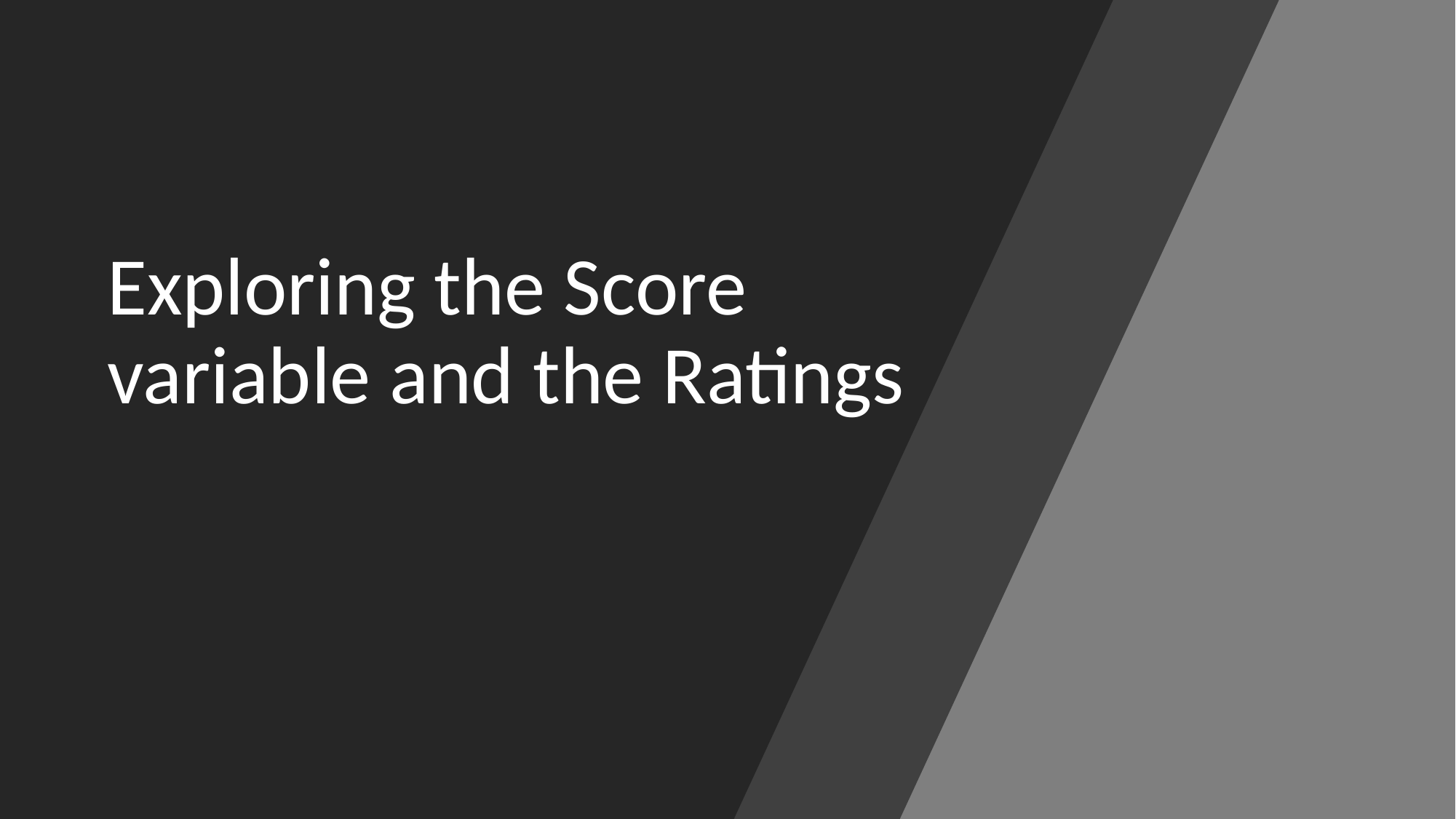

# Exploring the Score variable and the Ratings